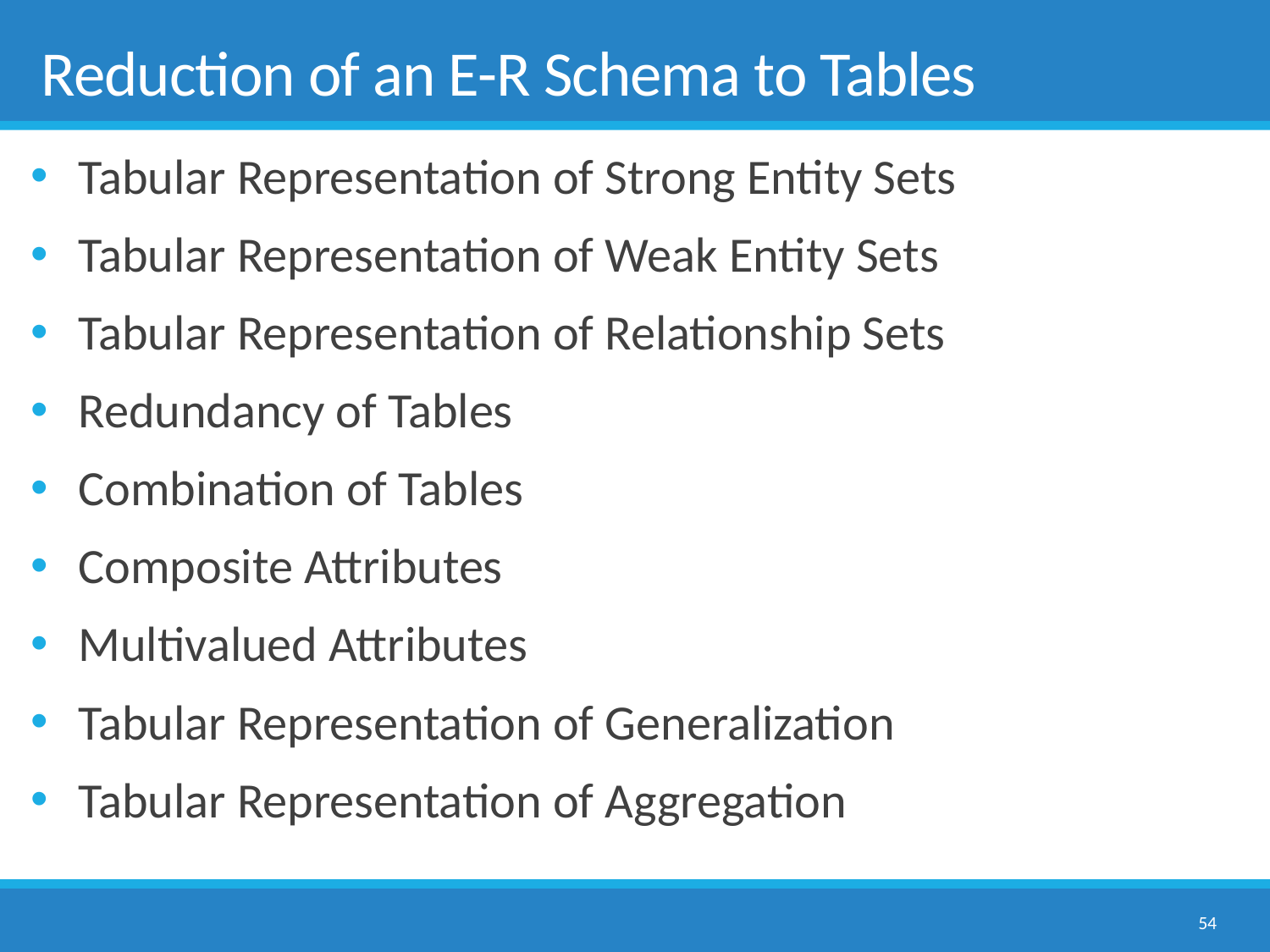

# Reduction of an E-R Schema to Tables
Tabular Representation of Strong Entity Sets
Tabular Representation of Weak Entity Sets
Tabular Representation of Relationship Sets
Redundancy of Tables
Combination of Tables
Composite Attributes
Multivalued Attributes
Tabular Representation of Generalization
Tabular Representation of Aggregation

54